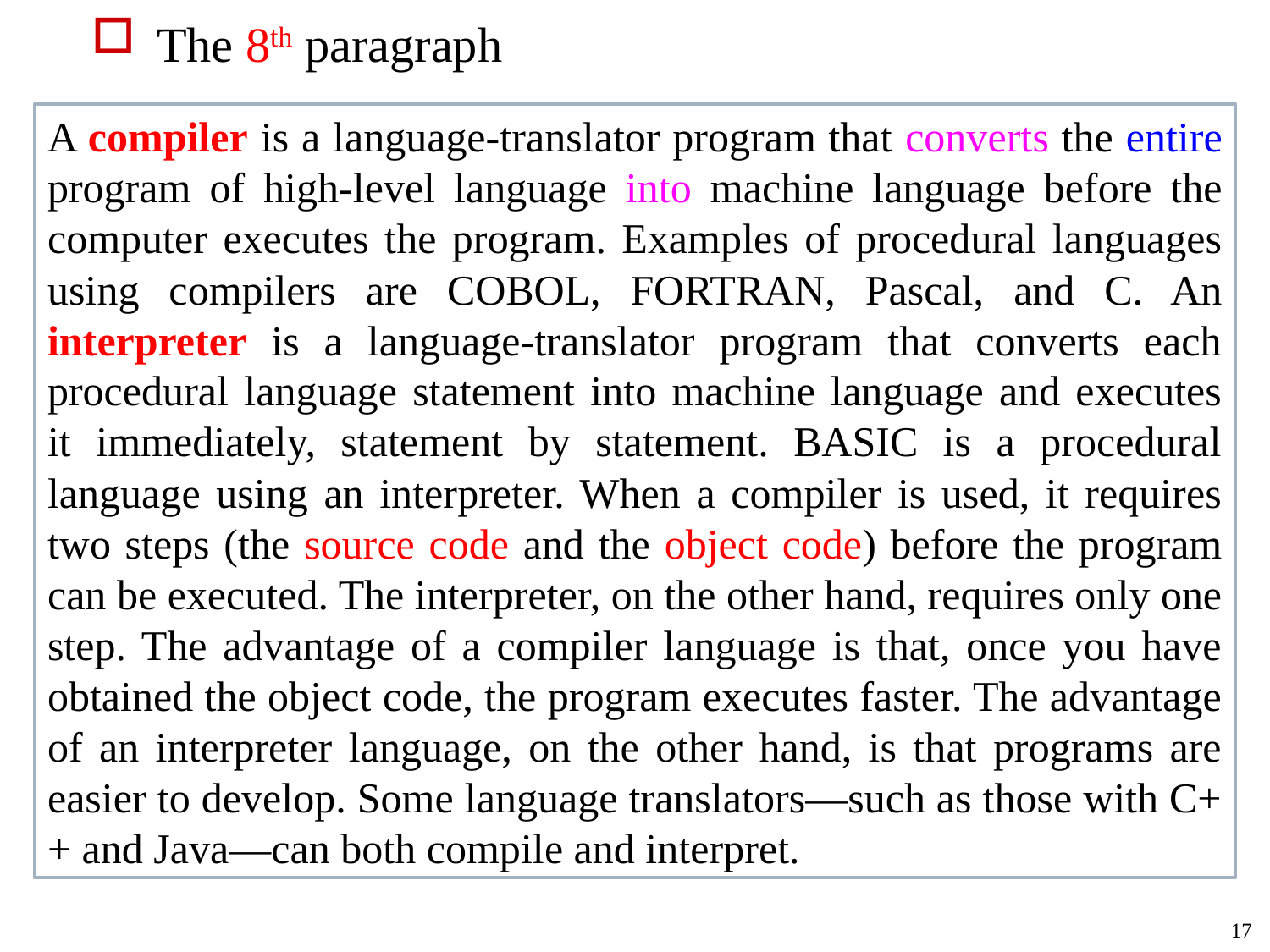

The 8th paragraph
A compiler is a language-translator program that converts the entire program of high-level language into machine language before the computer executes the program. Examples of procedural languages using compilers are COBOL, FORTRAN, Pascal, and C. An interpreter is a language-translator program that converts each procedural language statement into machine language and executes it immediately, statement by statement. BASIC is a procedural language using an interpreter. When a compiler is used, it requires two steps (the source code and the object code) before the program can be executed. The interpreter, on the other hand, requires only one step. The advantage of a compiler language is that, once you have obtained the object code, the program executes faster. The advantage of an interpreter language, on the other hand, is that programs are easier to develop. Some language translators—such as those with C++ and Java—can both compile and interpret.
17